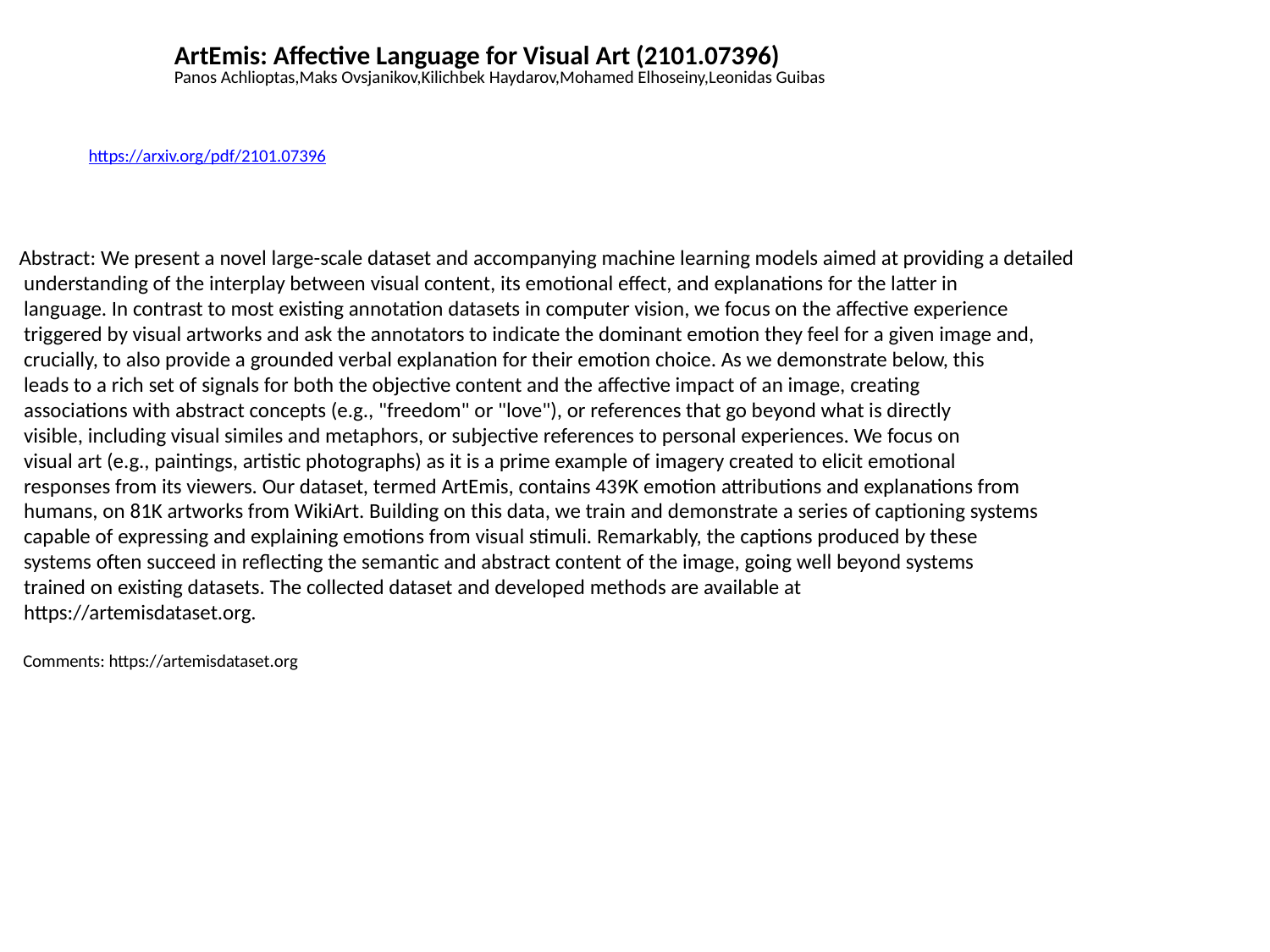

ArtEmis: Affective Language for Visual Art (2101.07396)
Panos Achlioptas,Maks Ovsjanikov,Kilichbek Haydarov,Mohamed Elhoseiny,Leonidas Guibas

https://arxiv.org/pdf/2101.07396

Abstract: We present a novel large-scale dataset and accompanying machine learning models aimed at providing a detailed
 understanding of the interplay between visual content, its emotional effect, and explanations for the latter in
 language. In contrast to most existing annotation datasets in computer vision, we focus on the affective experience
 triggered by visual artworks and ask the annotators to indicate the dominant emotion they feel for a given image and,
 crucially, to also provide a grounded verbal explanation for their emotion choice. As we demonstrate below, this
 leads to a rich set of signals for both the objective content and the affective impact of an image, creating
 associations with abstract concepts (e.g., "freedom" or "love"), or references that go beyond what is directly
 visible, including visual similes and metaphors, or subjective references to personal experiences. We focus on
 visual art (e.g., paintings, artistic photographs) as it is a prime example of imagery created to elicit emotional
 responses from its viewers. Our dataset, termed ArtEmis, contains 439K emotion attributions and explanations from
 humans, on 81K artworks from WikiArt. Building on this data, we train and demonstrate a series of captioning systems
 capable of expressing and explaining emotions from visual stimuli. Remarkably, the captions produced by these
 systems often succeed in reflecting the semantic and abstract content of the image, going well beyond systems
 trained on existing datasets. The collected dataset and developed methods are available at
 https://artemisdataset.org.
 Comments: https://artemisdataset.org